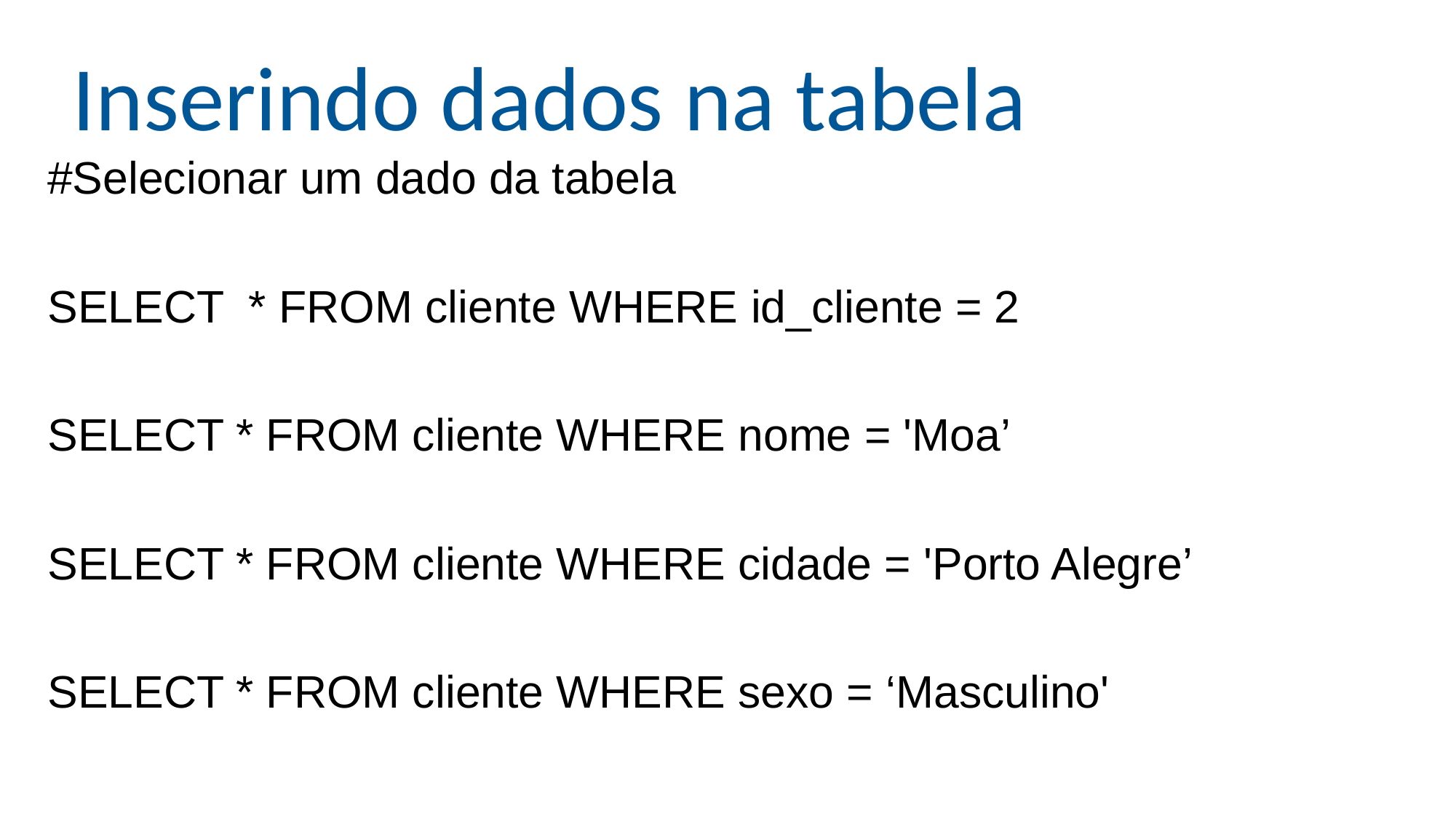

# Inserindo dados na tabela
#Selecionar um dado da tabela

SELECT  * FROM cliente WHERE id_cliente = 2

SELECT * FROM cliente WHERE nome = 'Moa’

SELECT * FROM cliente WHERE cidade = 'Porto Alegre’

SELECT * FROM cliente WHERE sexo = ‘Masculino'